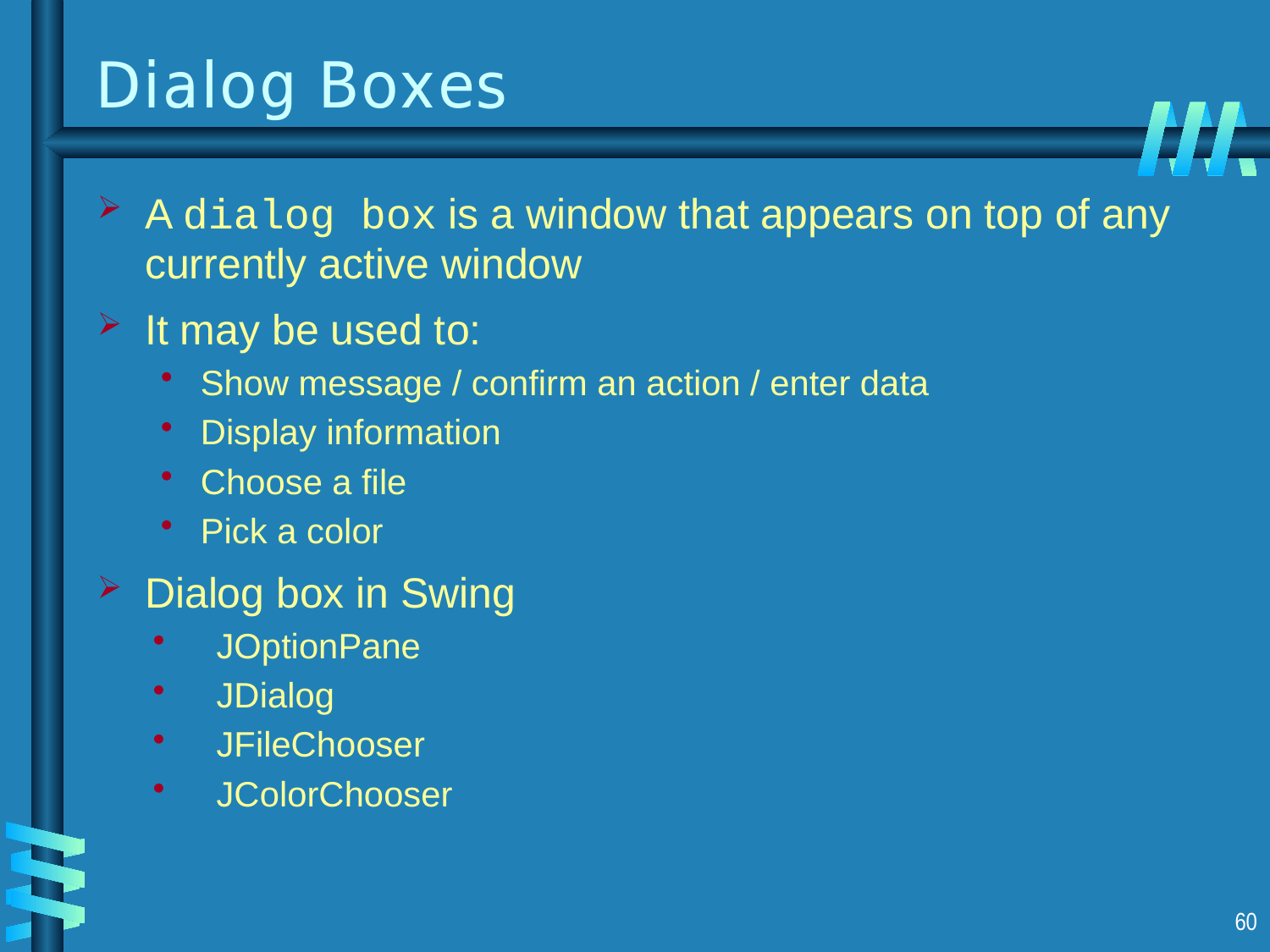

# Dialog Boxes
A dialog box is a window that appears on top of any currently active window
It may be used to:
Show message / confirm an action / enter data
Display information
Choose a file
Pick a color
Dialog box in Swing
JOptionPane
JDialog
JFileChooser
JColorChooser
60